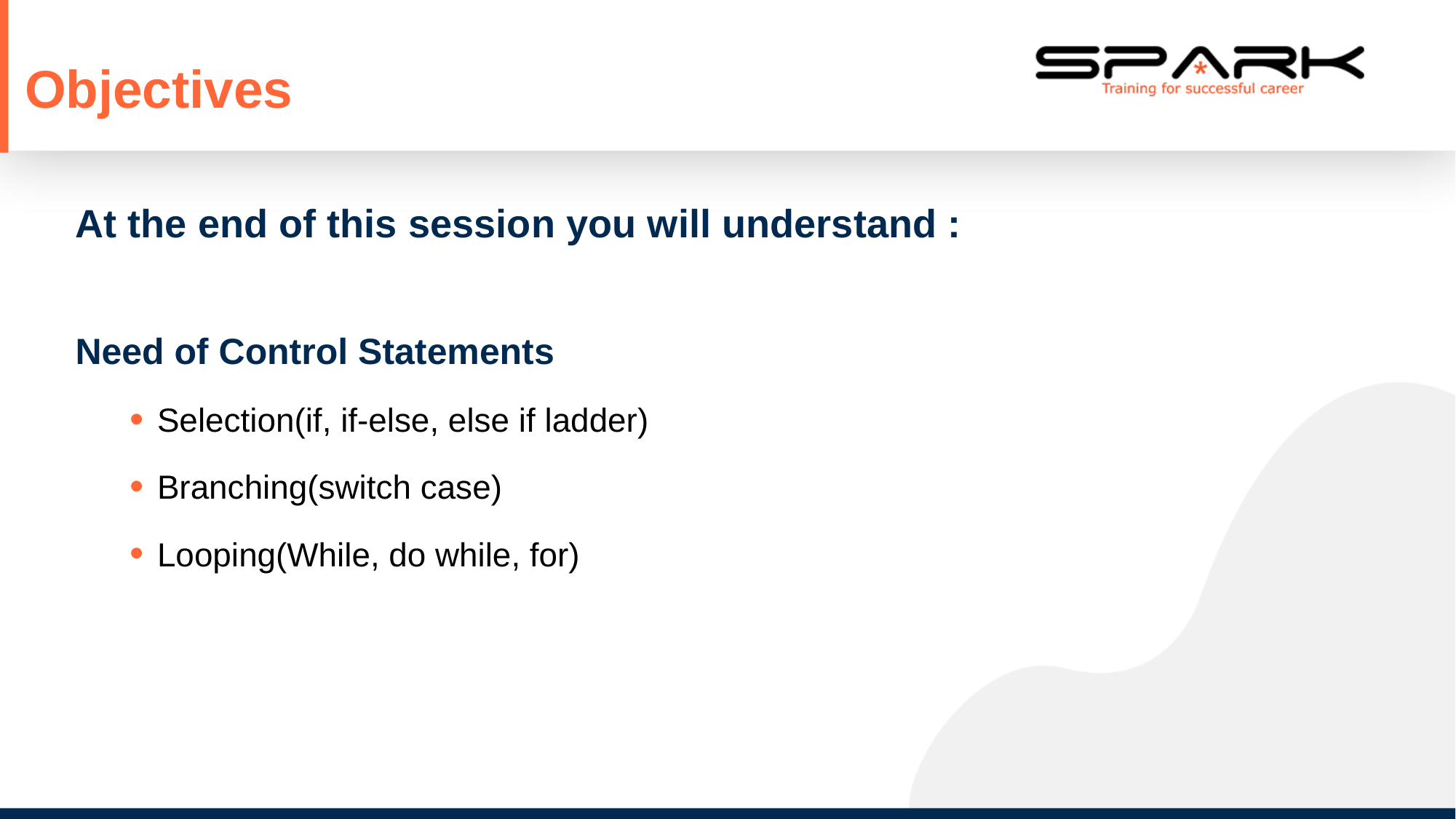

Objectives
At the end of this session you will understand :

Need of Control Statements
Selection(if, if-else, else if ladder)
Branching(switch case)
Looping(While, do while, for)